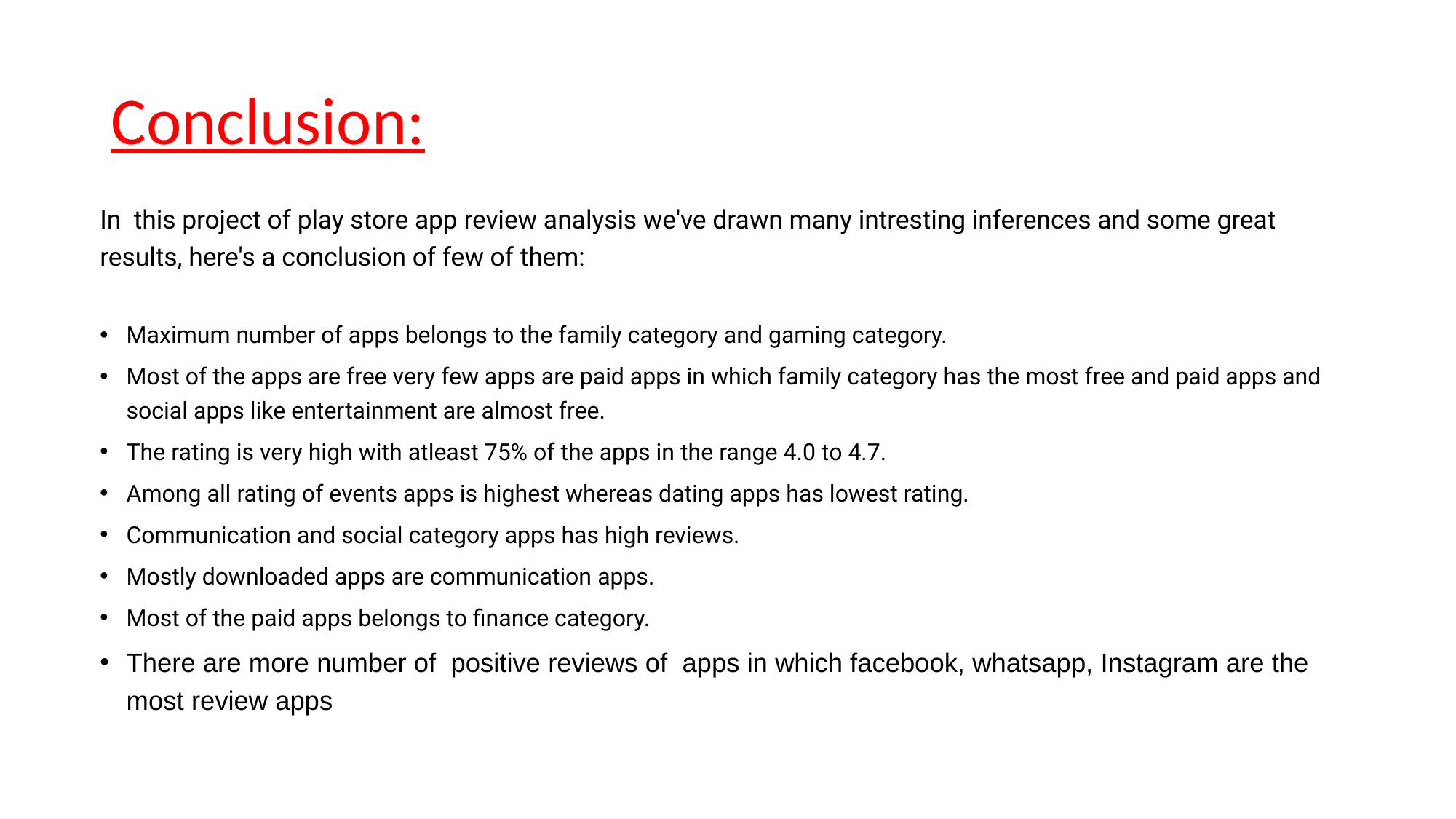

# Conclusion:
In  this project of play store app review analysis we've drawn many intresting inferences and some great results, here's a conclusion of few of them:

Maximum number of apps belongs to the family category and gaming category.
Most of the apps are free very few apps are paid apps in which family category has the most free and paid apps and social apps like entertainment are almost free.
The rating is very high with atleast 75% of the apps in the range 4.0 to 4.7.
Among all rating of events apps is highest whereas dating apps has lowest rating.
Communication and social category apps has high reviews.
Mostly downloaded apps are communication apps.
Most of the paid apps belongs to finance category.
There are more number of  positive reviews of  apps in which facebook, whatsapp, Instagram are the most review apps